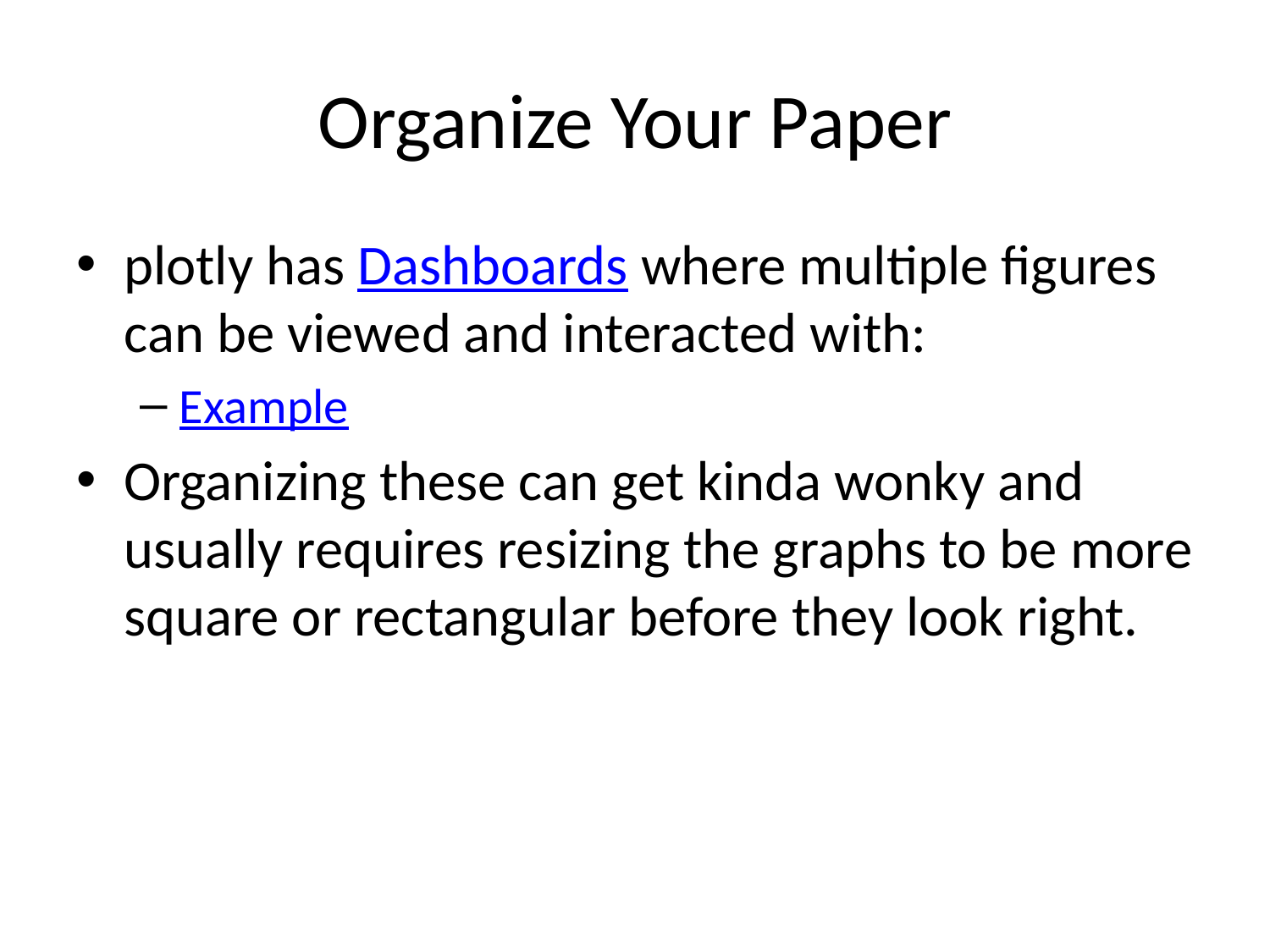

# Organize Your Paper
plotly has Dashboards where multiple figures can be viewed and interacted with:
Example
Organizing these can get kinda wonky and usually requires resizing the graphs to be more square or rectangular before they look right.